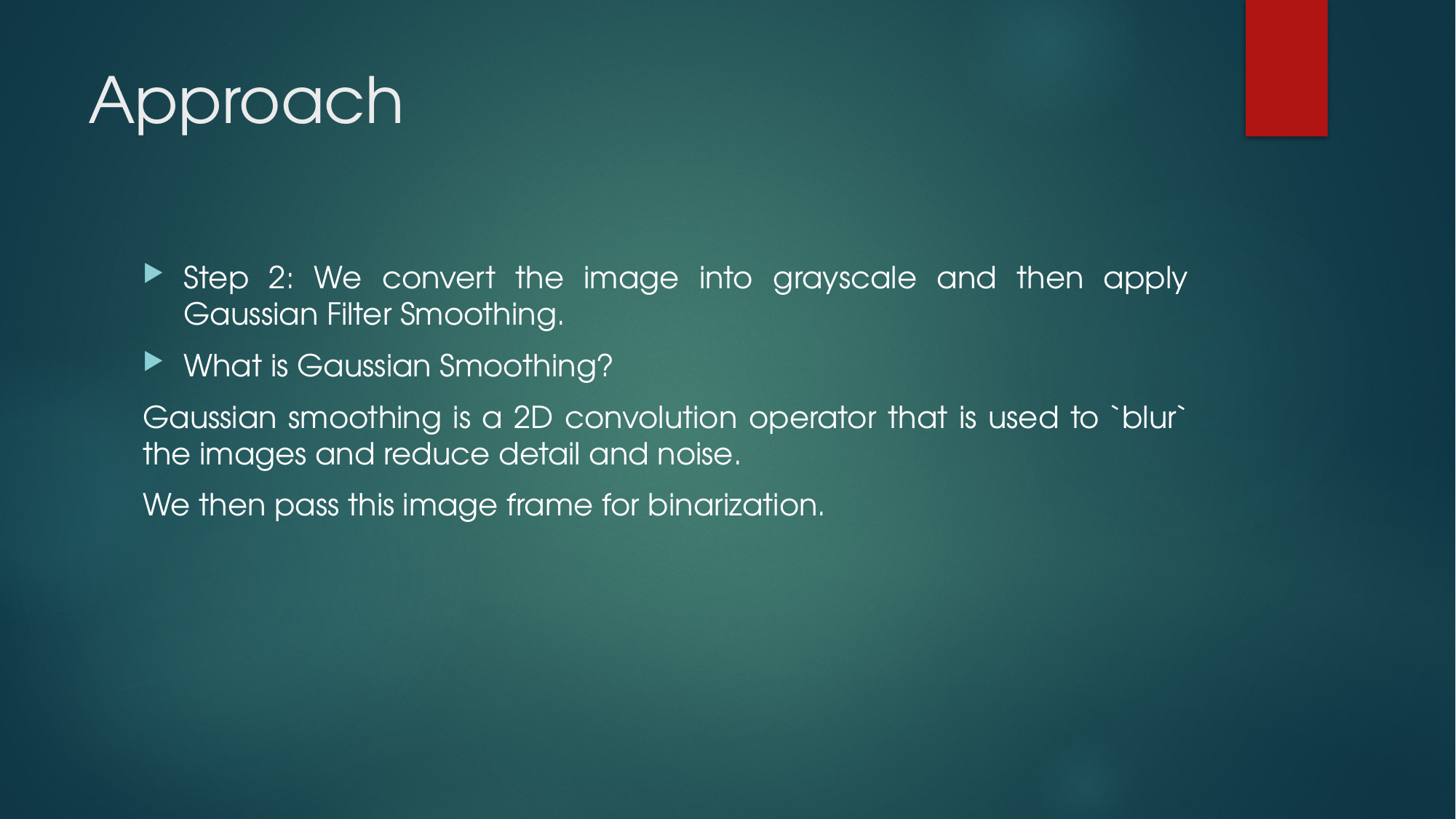

# Approach
Step 2: We convert the image into grayscale and then apply Gaussian Filter Smoothing.
What is Gaussian Smoothing?
Gaussian smoothing is a 2D convolution operator that is used to `blur` the images and reduce detail and noise.
We then pass this image frame for binarization.